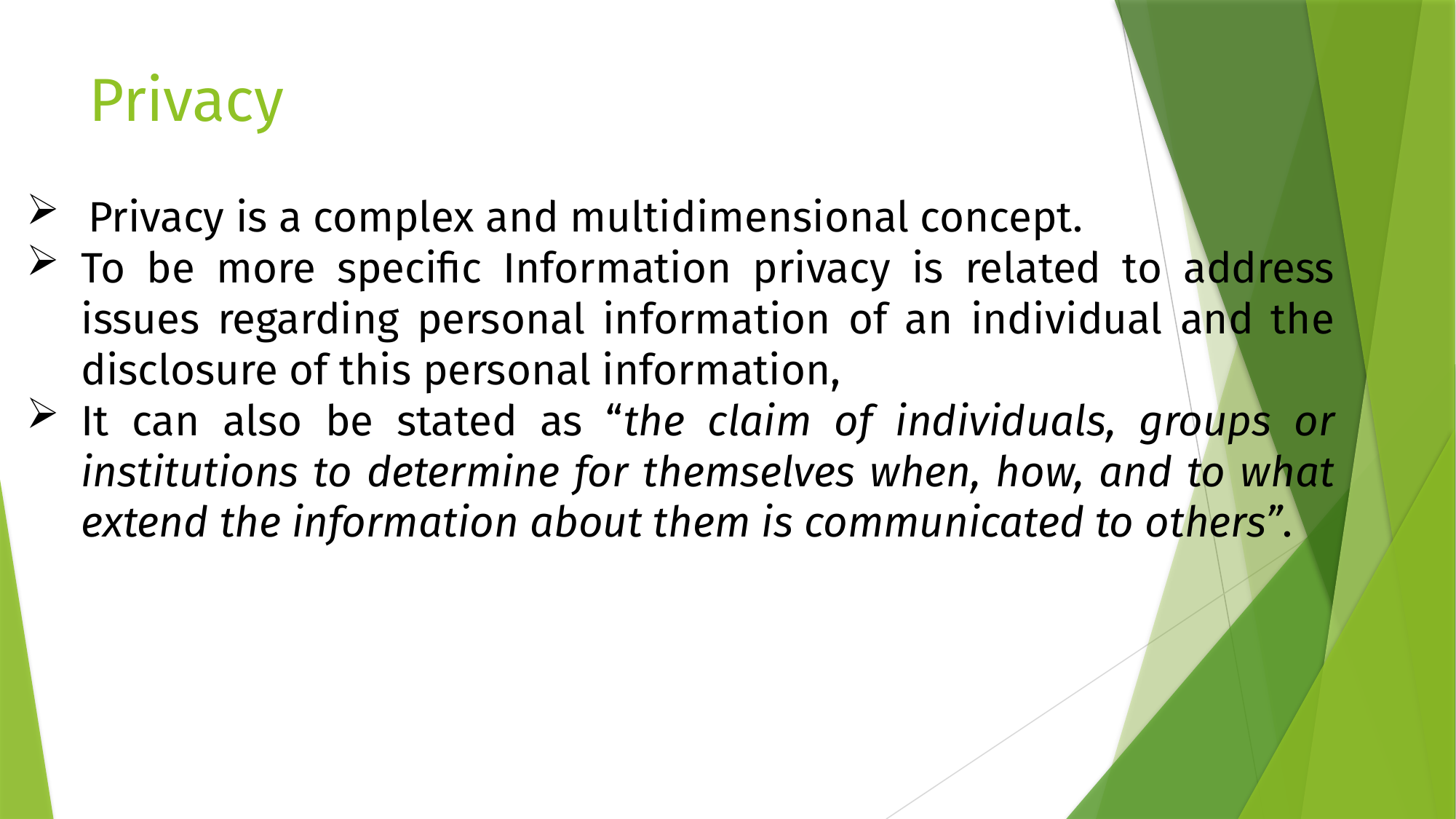

# Privacy
Privacy is a complex and multidimensional concept.
To be more specific Information privacy is related to address issues regarding personal information of an individual and the disclosure of this personal information,
It can also be stated as “the claim of individuals, groups or institutions to determine for themselves when, how, and to what extend the information about them is communicated to others”.